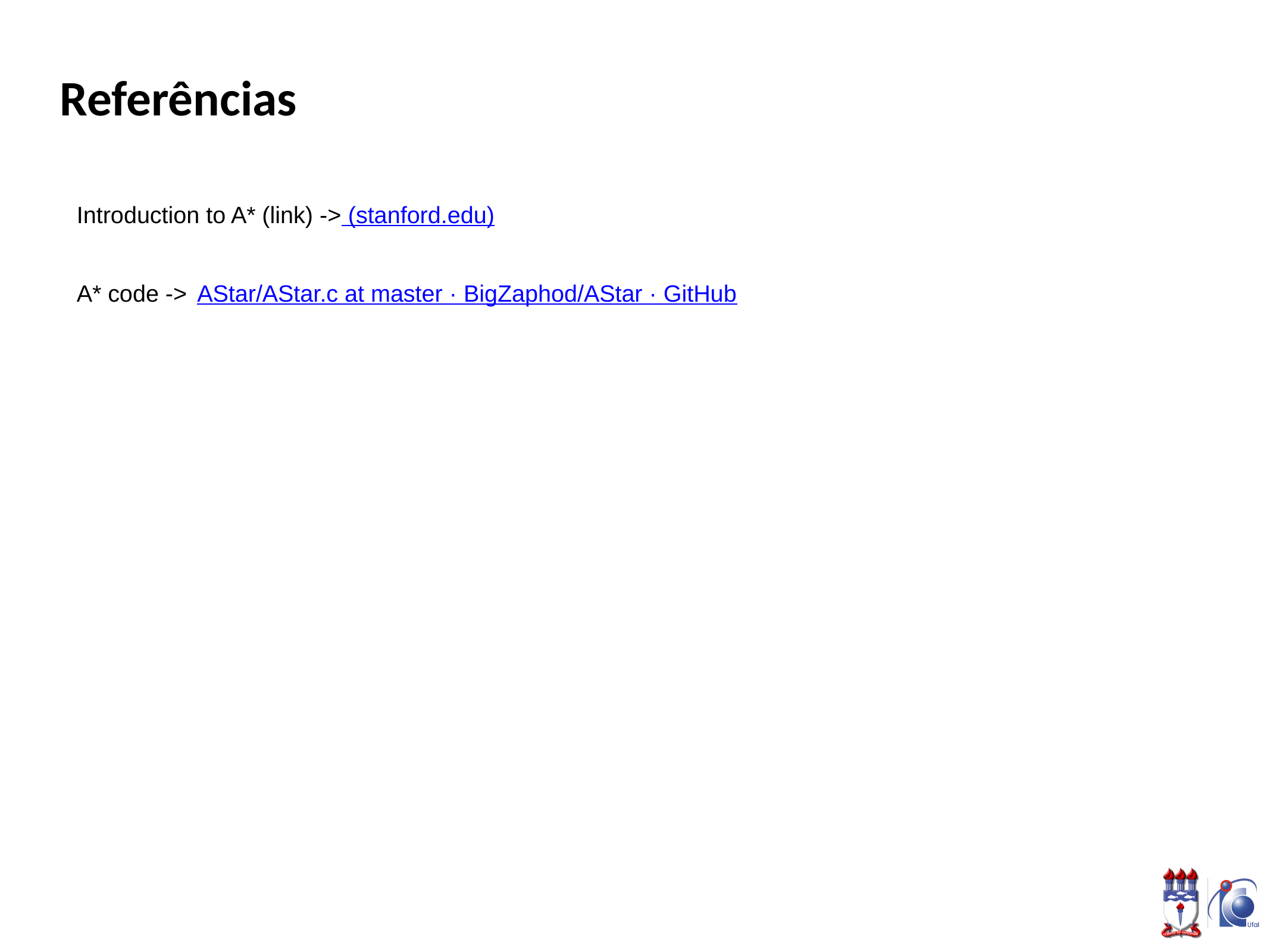

# Referências
Introduction to A* (link) -> (stanford.edu)
A* code -> AStar/AStar.c at master · BigZaphod/AStar · GitHub